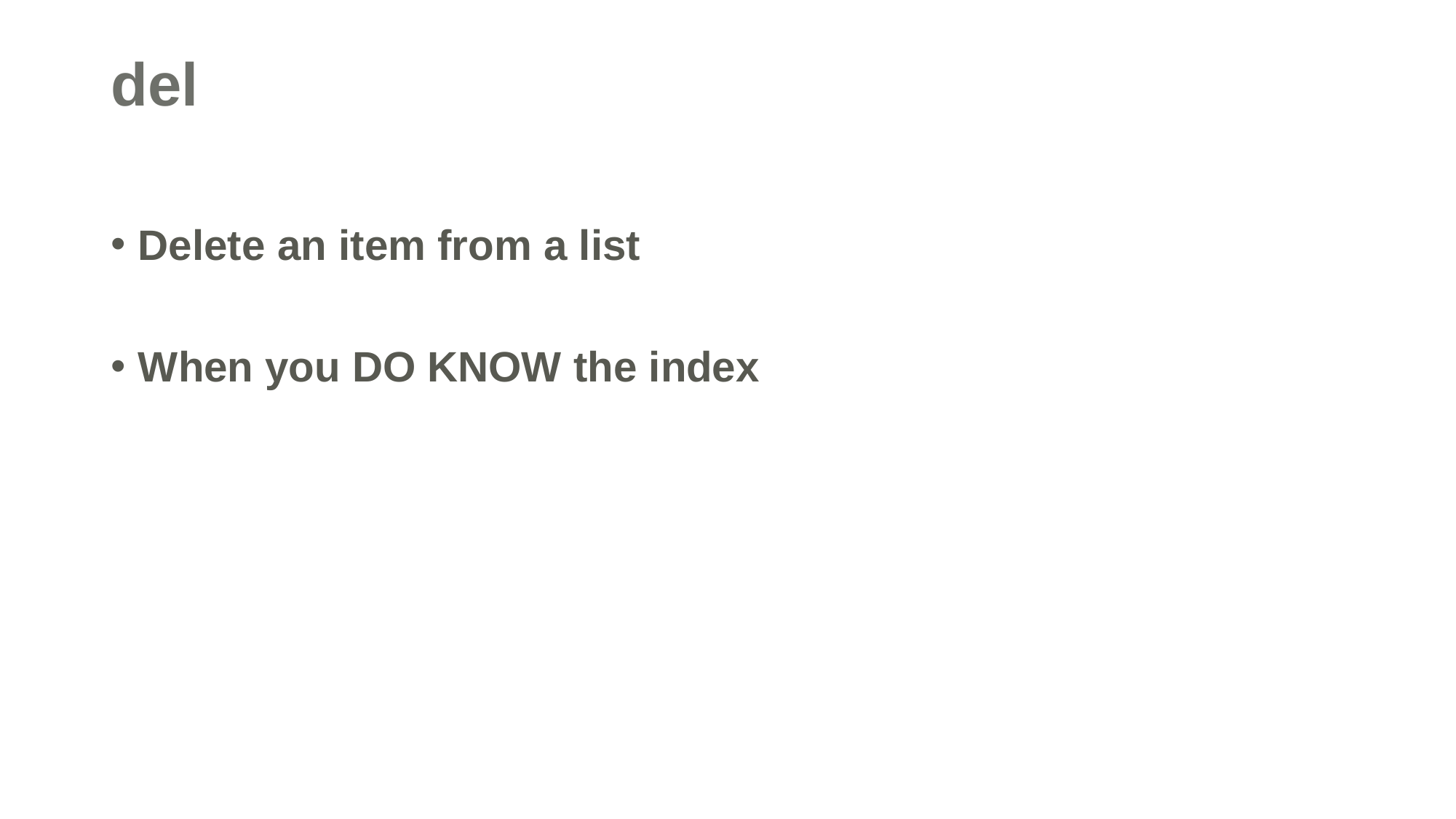

# del
Delete an item from a list

When you DO KNOW the index